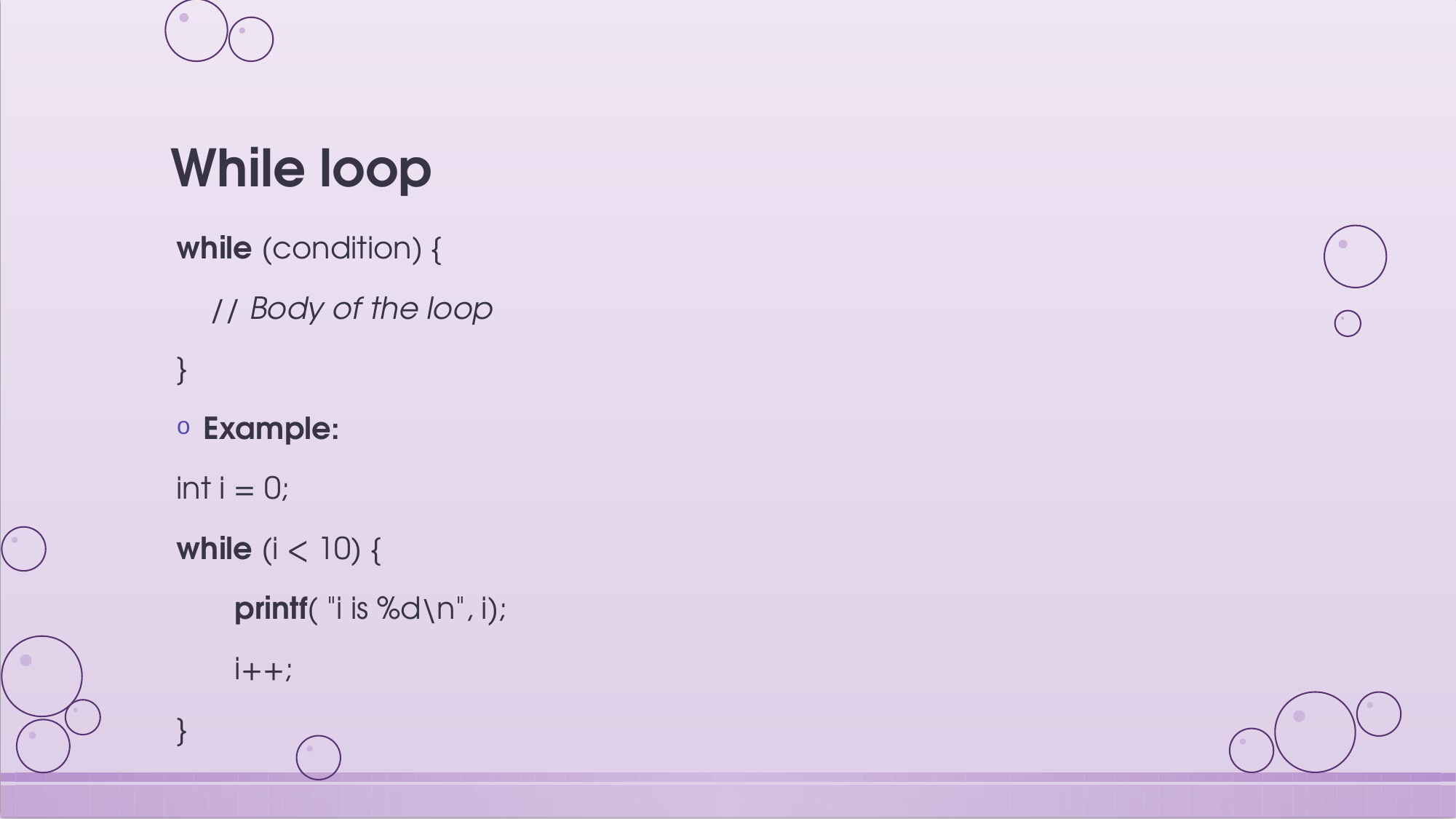

# While loop
while (condition) {
    // Body of the loop
}
Example:
int i = 0;
while (i < 10) {
       printf( "i is %d\n", i);
       i++;
}